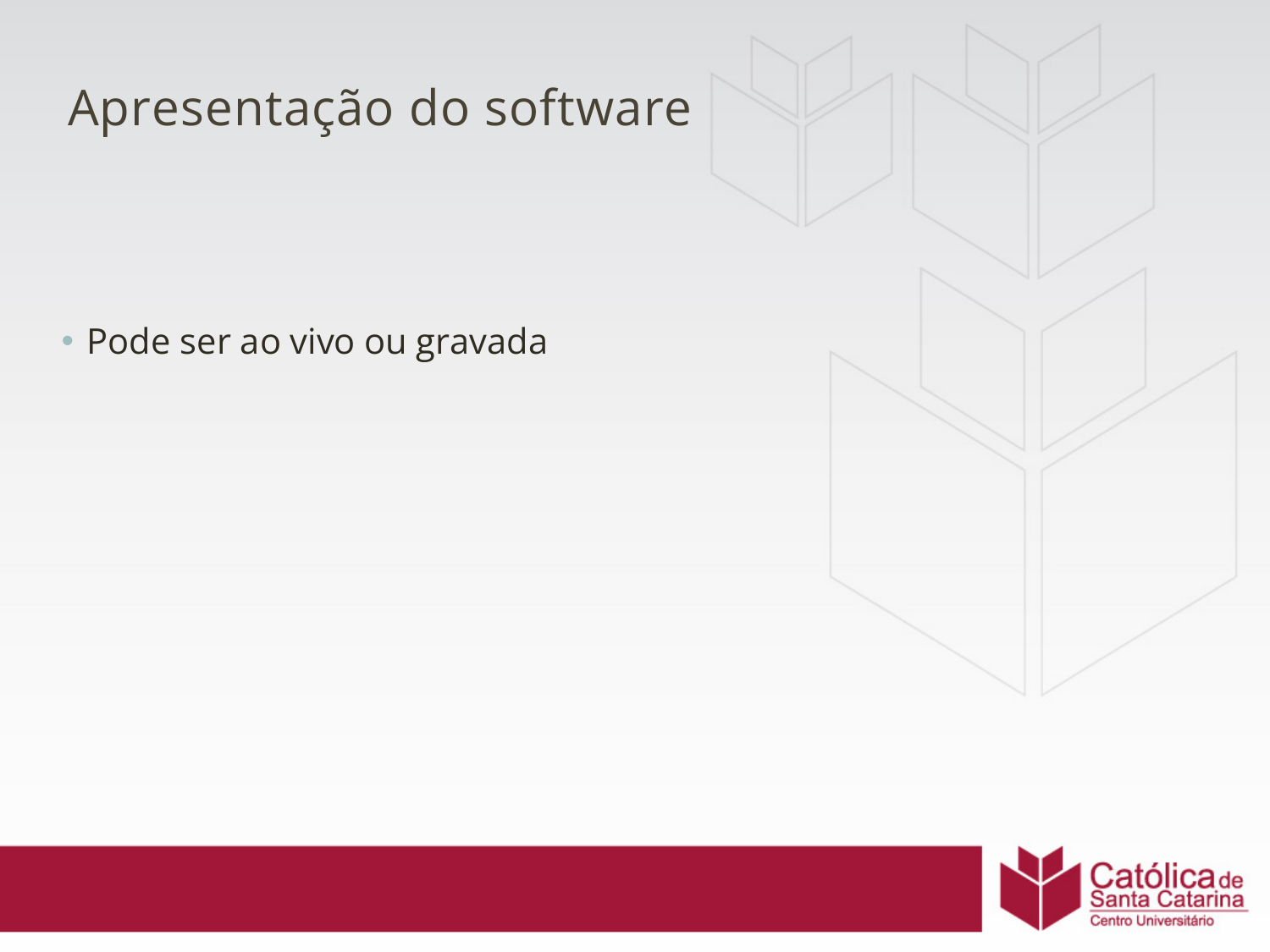

# Apresentação do software
Pode ser ao vivo ou gravada